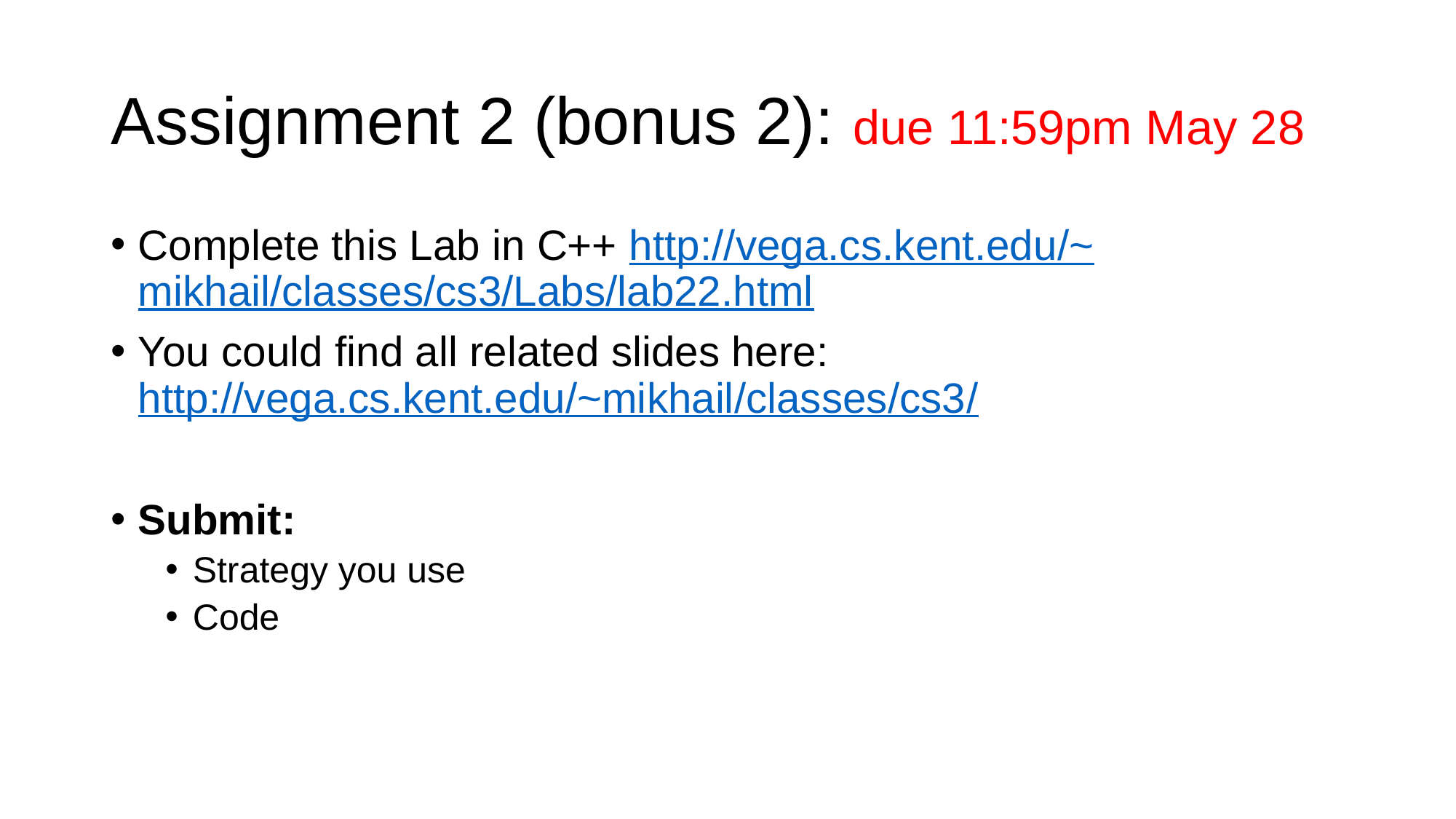

# Assignment 2 (bonus 2): due 11:59pm May 28
Complete this Lab in C++ http://vega.cs.kent.edu/~mikhail/classes/cs3/Labs/lab22.html
You could find all related slides here: http://vega.cs.kent.edu/~mikhail/classes/cs3/

Submit:
Strategy you use
Code